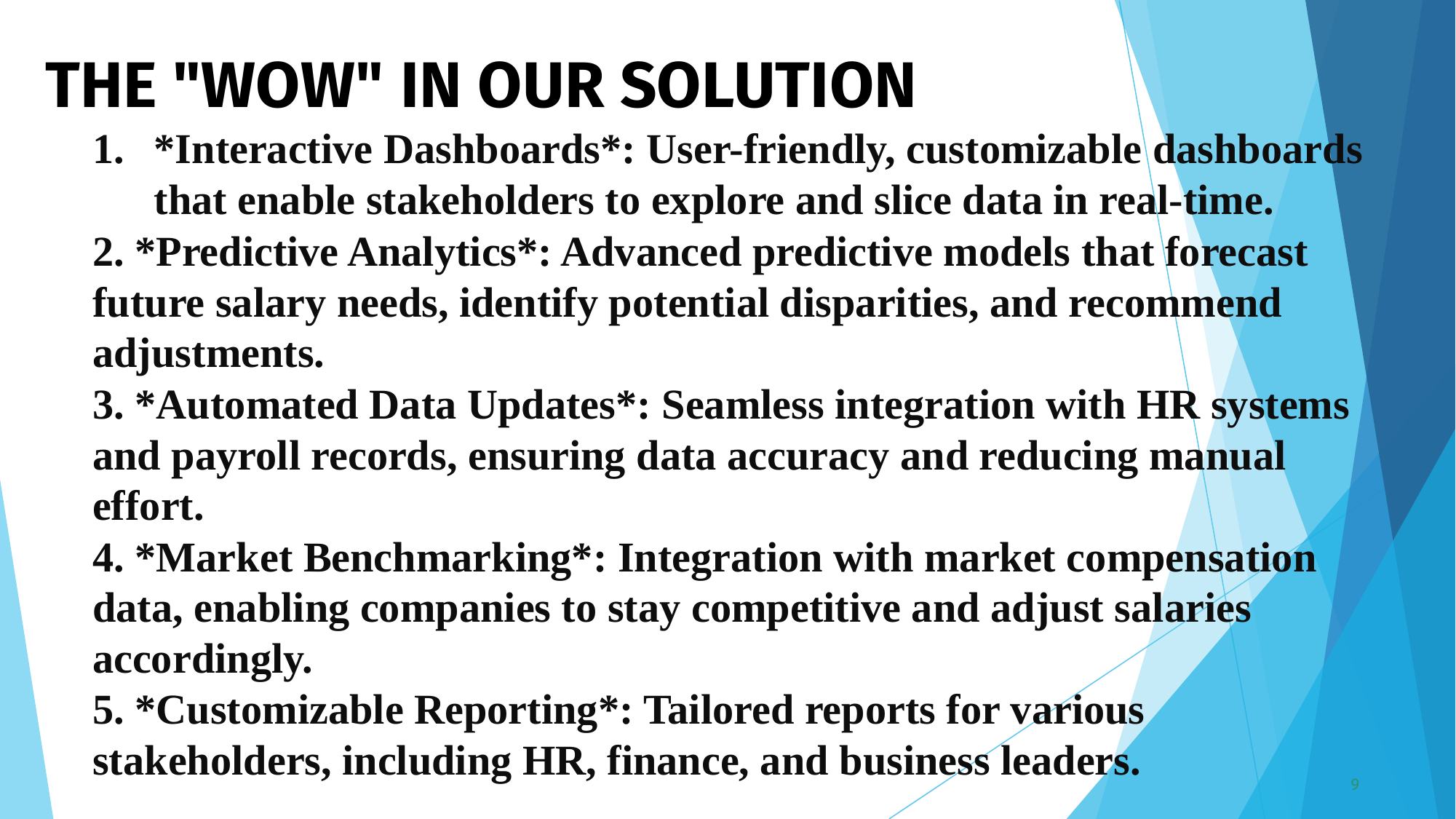

# THE "WOW" IN OUR SOLUTION
*Interactive Dashboards*: User-friendly, customizable dashboards that enable stakeholders to explore and slice data in real-time.
2. *Predictive Analytics*: Advanced predictive models that forecast future salary needs, identify potential disparities, and recommend adjustments.
3. *Automated Data Updates*: Seamless integration with HR systems and payroll records, ensuring data accuracy and reducing manual effort.
4. *Market Benchmarking*: Integration with market compensation data, enabling companies to stay competitive and adjust salaries accordingly.
5. *Customizable Reporting*: Tailored reports for various stakeholders, including HR, finance, and business leaders.
9